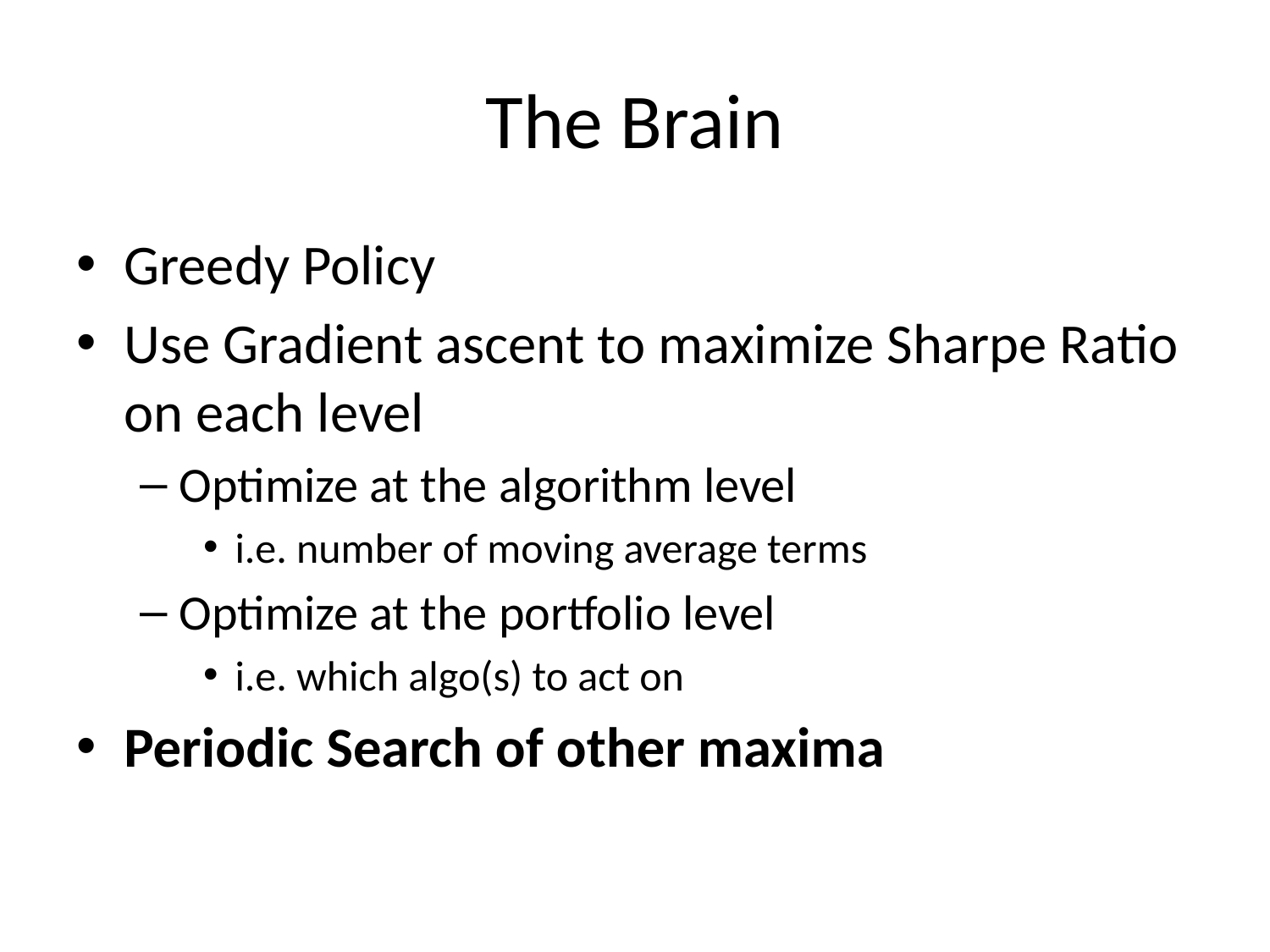

# The Brain
Greedy Policy
Use Gradient ascent to maximize Sharpe Ratio on each level
Optimize at the algorithm level
i.e. number of moving average terms
Optimize at the portfolio level
i.e. which algo(s) to act on
Periodic Search of other maxima